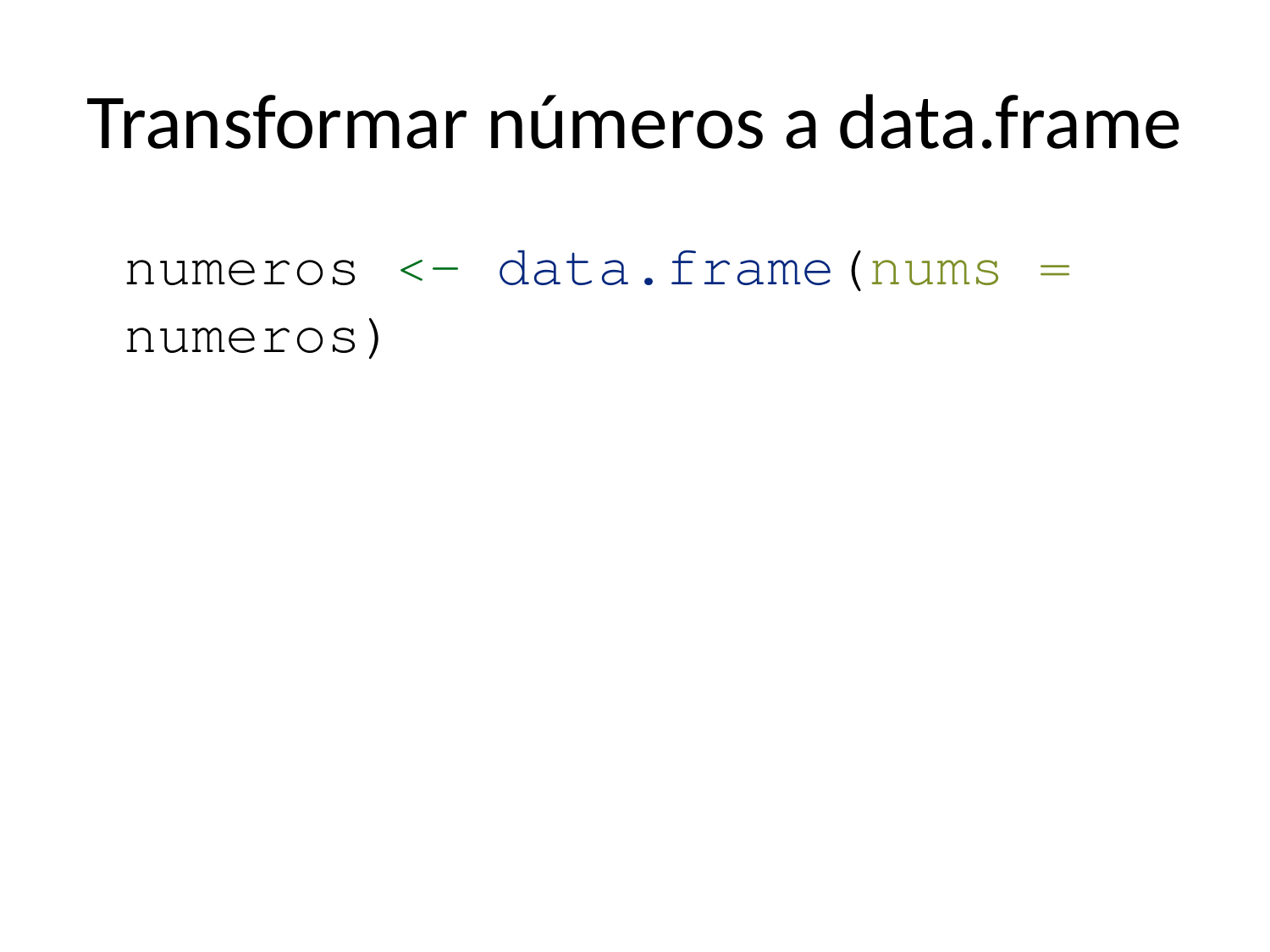

# Transformar números a data.frame
numeros <- data.frame(nums = numeros)